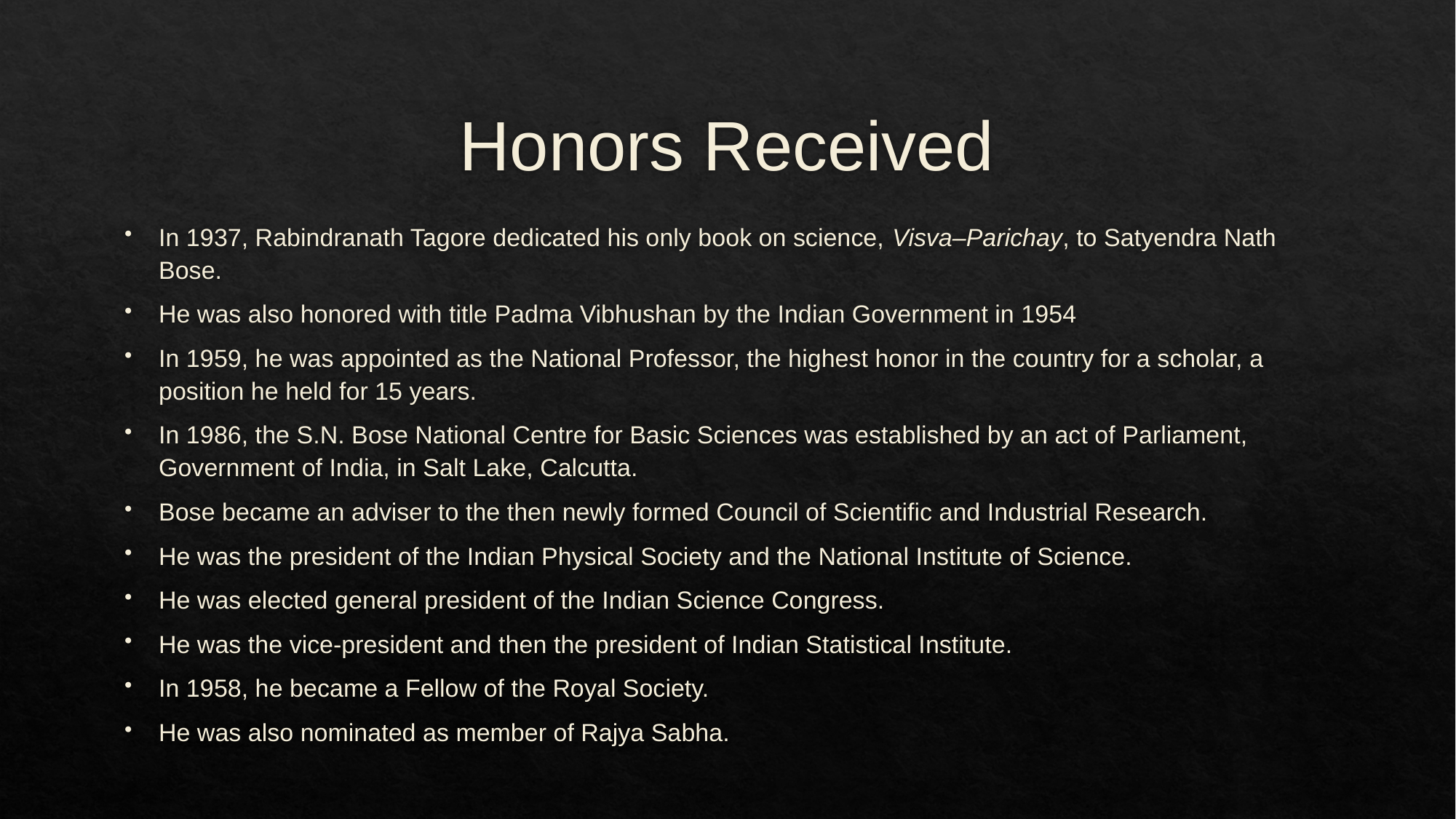

# Honors Received
In 1937, Rabindranath Tagore dedicated his only book on science, Visva–Parichay, to Satyendra Nath Bose.
He was also honored with title Padma Vibhushan by the Indian Government in 1954
In 1959, he was appointed as the National Professor, the highest honor in the country for a scholar, a position he held for 15 years.
In 1986, the S.N. Bose National Centre for Basic Sciences was established by an act of Parliament, Government of India, in Salt Lake, Calcutta.
Bose became an adviser to the then newly formed Council of Scientific and Industrial Research.
He was the president of the Indian Physical Society and the National Institute of Science.
He was elected general president of the Indian Science Congress.
He was the vice-president and then the president of Indian Statistical Institute.
In 1958, he became a Fellow of the Royal Society.
He was also nominated as member of Rajya Sabha.